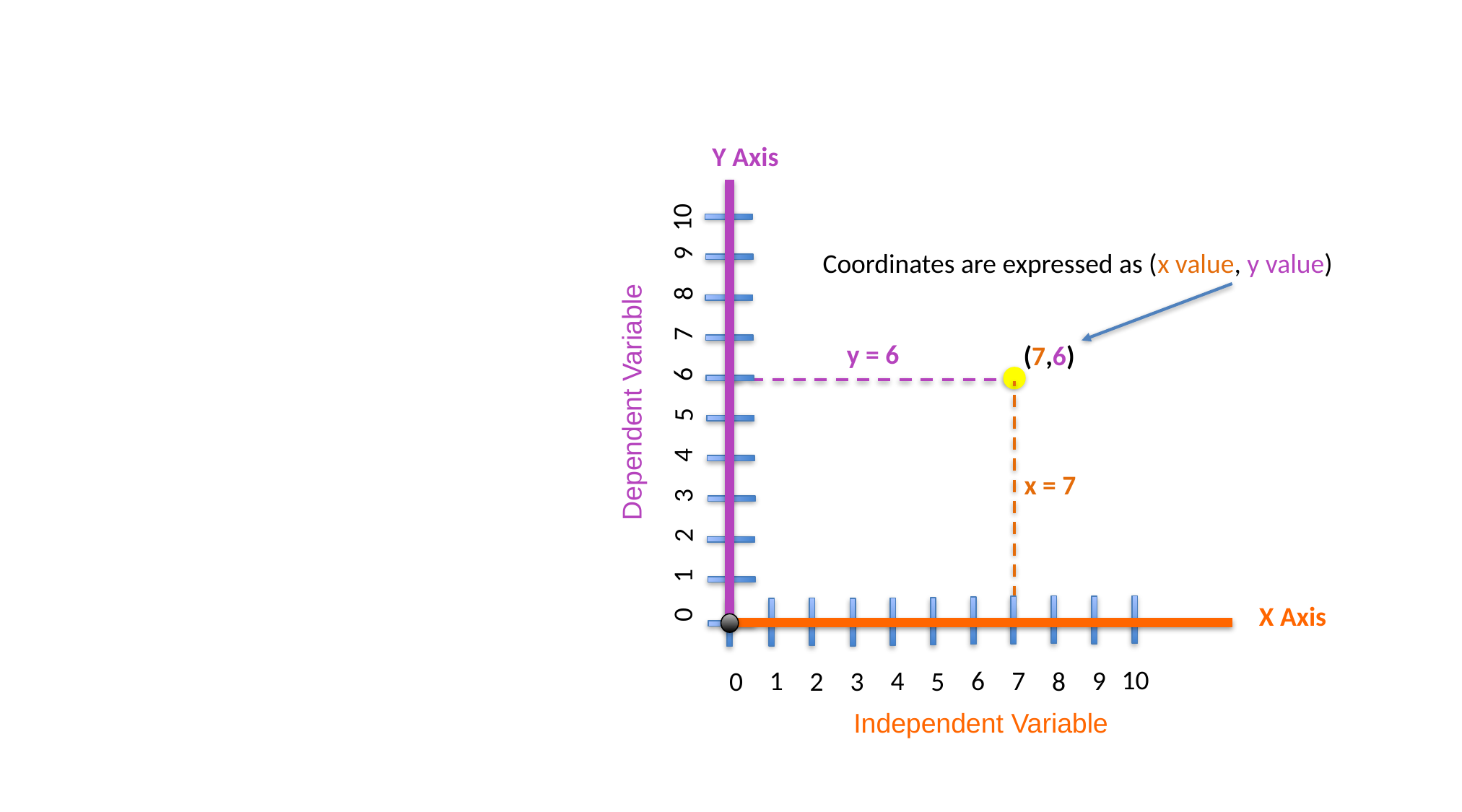

Y Axis

10
7
8
6
5
9
4
3
1
2

X Axis

0

10
7
8
6
5
9
4
3
1
2
0
Independent Variable
Dependent Variable
Coordinates are expressed as (x value, y value)
y = 6
(7,6)

x = 7